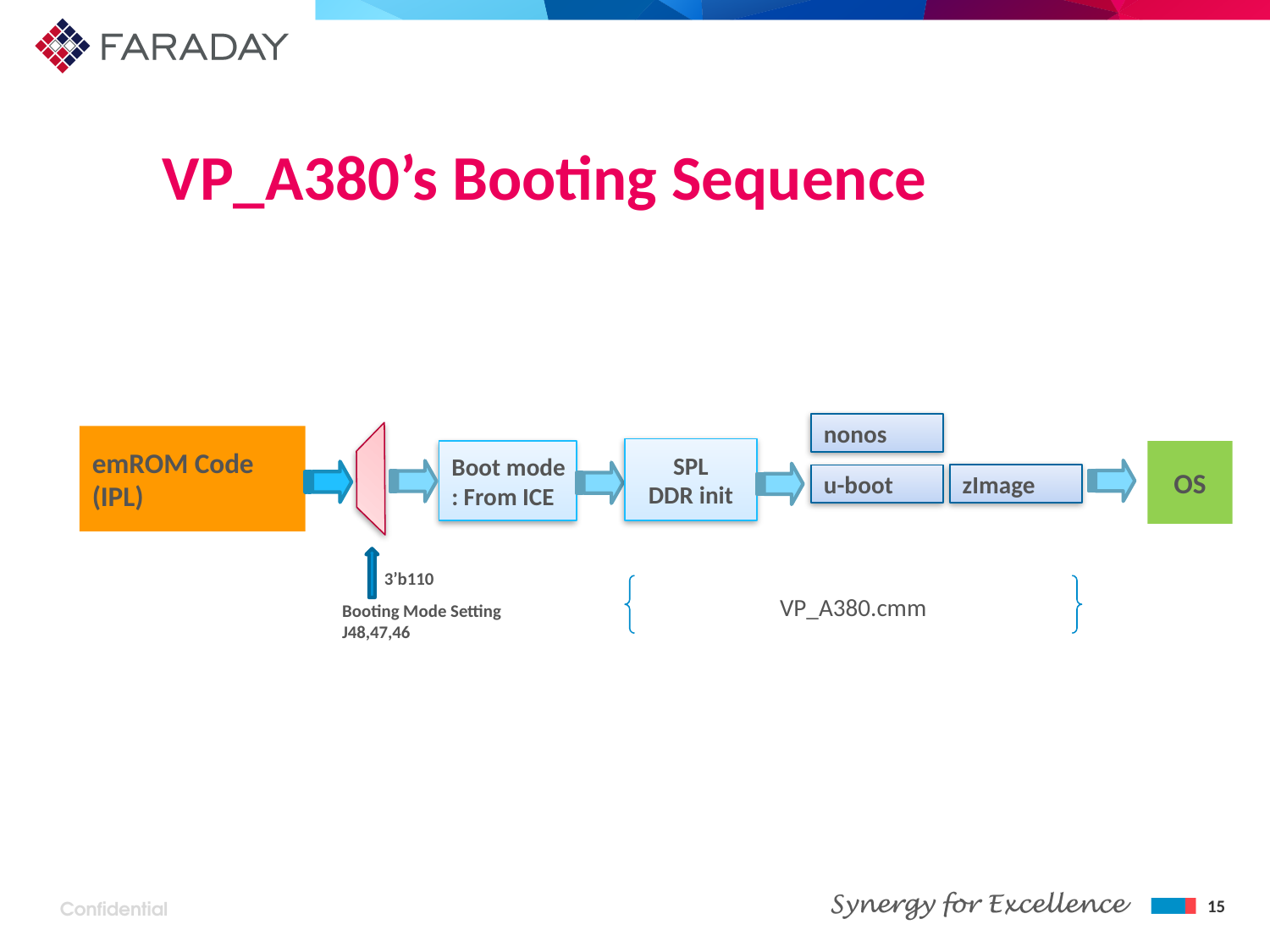

# VP_A380’s Booting Sequence
nonos
emROM Code
(IPL)

SPL
DDR init
Boot mode
: From ICE

zImage
u-boot
3’b110
OS

Booting Mode Setting
J48,47,46
VP_A380.cmm